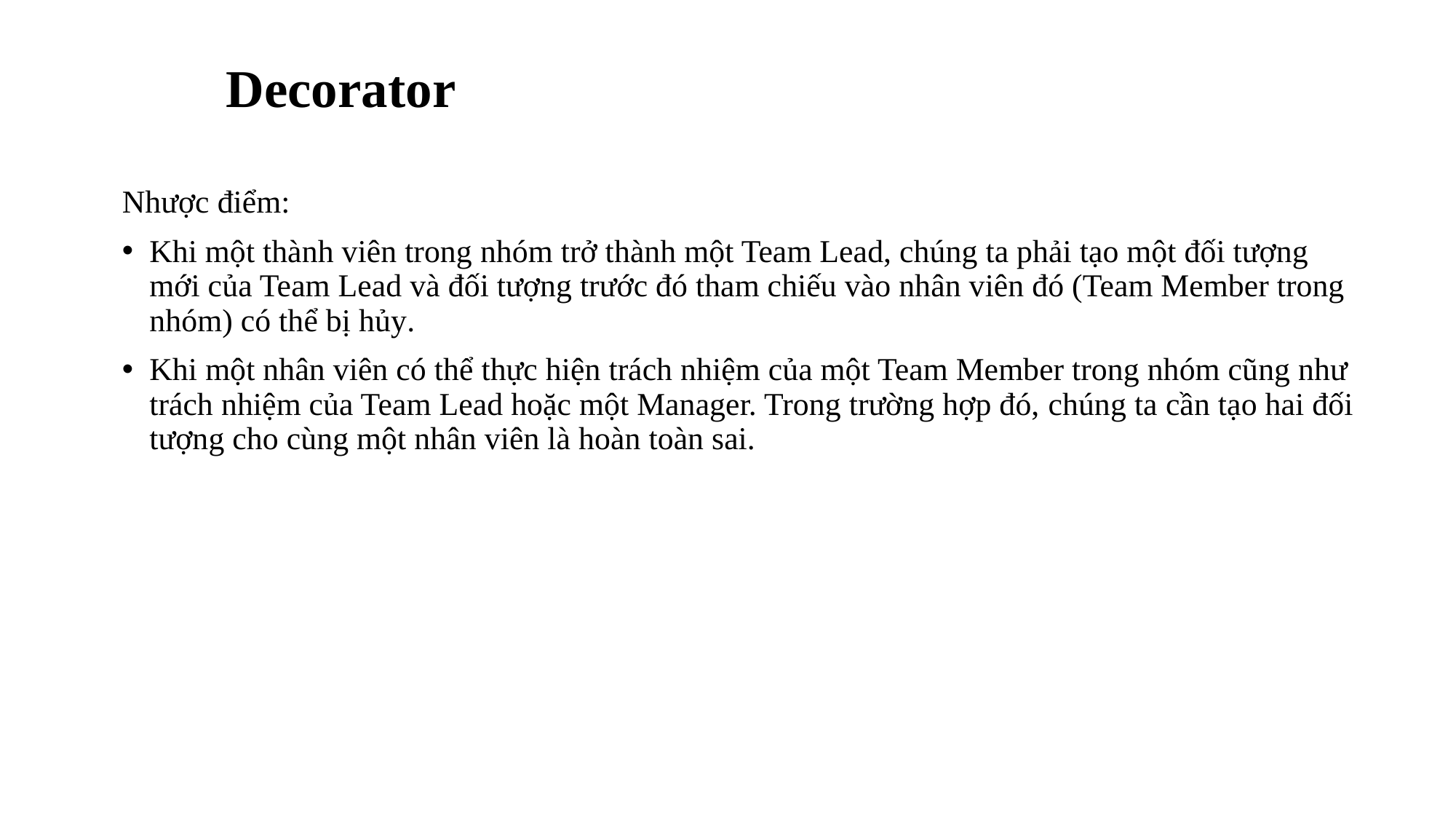

# Decorator
Nhược điểm:
Khi một thành viên trong nhóm trở thành một Team Lead, chúng ta phải tạo một đối tượng mới của Team Lead và đối tượng trước đó tham chiếu vào nhân viên đó (Team Member trong nhóm) có thể bị hủy.
Khi một nhân viên có thể thực hiện trách nhiệm của một Team Member trong nhóm cũng như trách nhiệm của Team Lead hoặc một Manager. Trong trường hợp đó, chúng ta cần tạo hai đối tượng cho cùng một nhân viên là hoàn toàn sai.